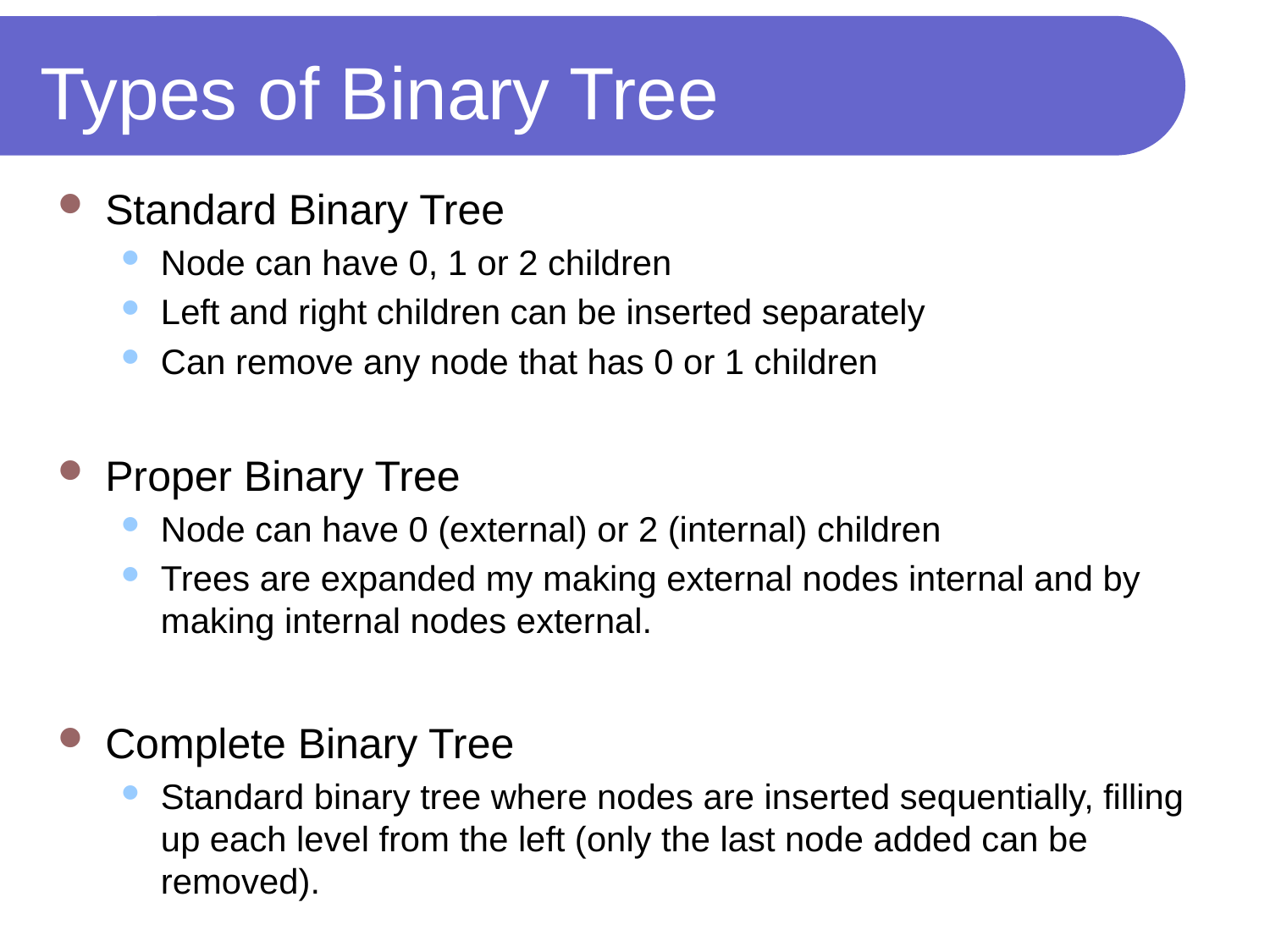

# Types of Binary Tree
Standard Binary Tree
Node can have 0, 1 or 2 children
Left and right children can be inserted separately
Can remove any node that has 0 or 1 children

Proper Binary Tree
Node can have 0 (external) or 2 (internal) children
Trees are expanded my making external nodes internal and by making internal nodes external.

Complete Binary Tree
Standard binary tree where nodes are inserted sequentially, filling up each level from the left (only the last node added can be removed).